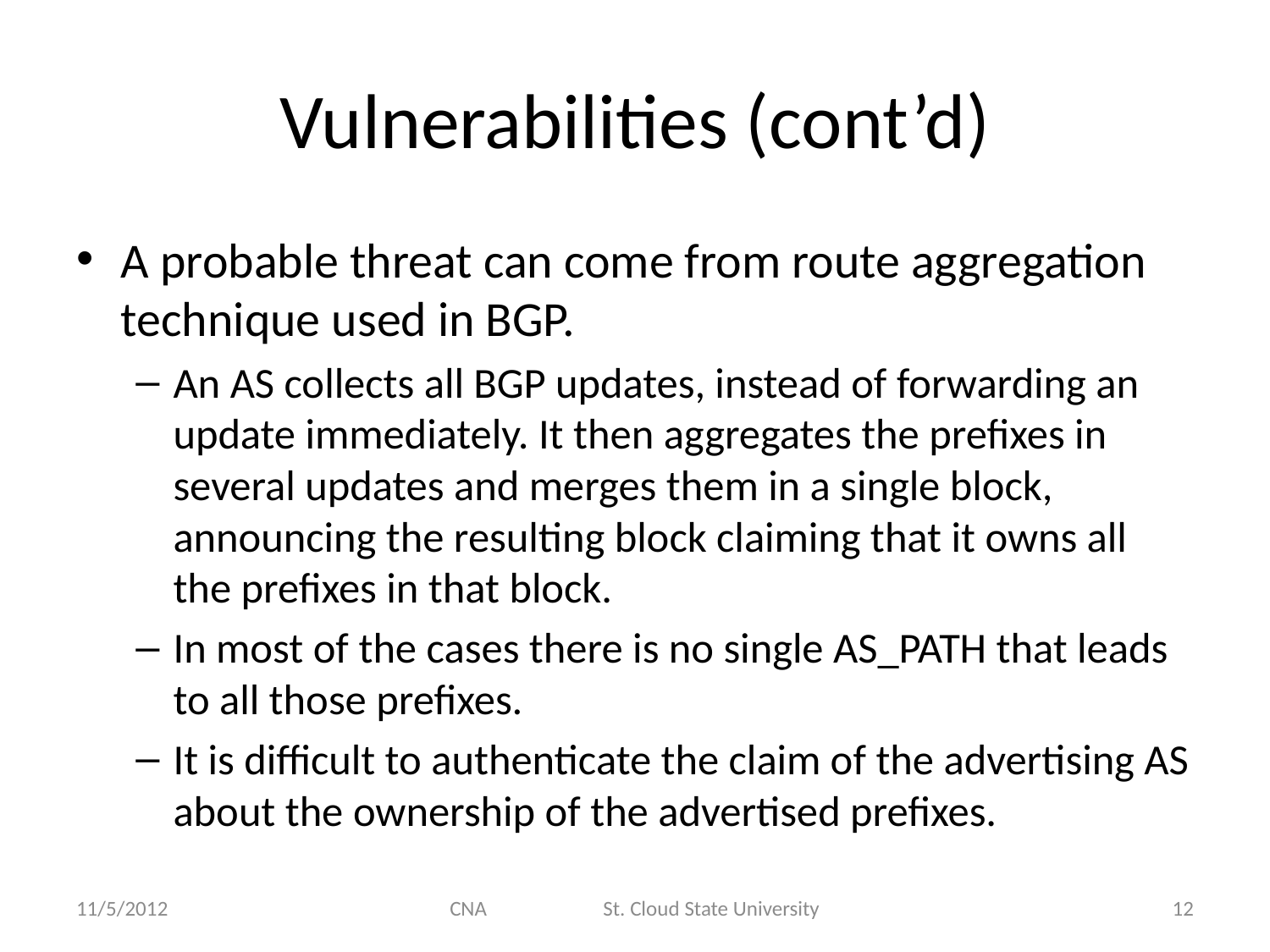

# Vulnerabilities (cont’d)
A probable threat can come from route aggregation technique used in BGP.
An AS collects all BGP updates, instead of forwarding an update immediately. It then aggregates the prefixes in several updates and merges them in a single block, announcing the resulting block claiming that it owns all the prefixes in that block.
In most of the cases there is no single AS_PATH that leads to all those prefixes.
It is difficult to authenticate the claim of the advertising AS about the ownership of the advertised prefixes.

11/5/2012
CNA                        St. Cloud State University
12